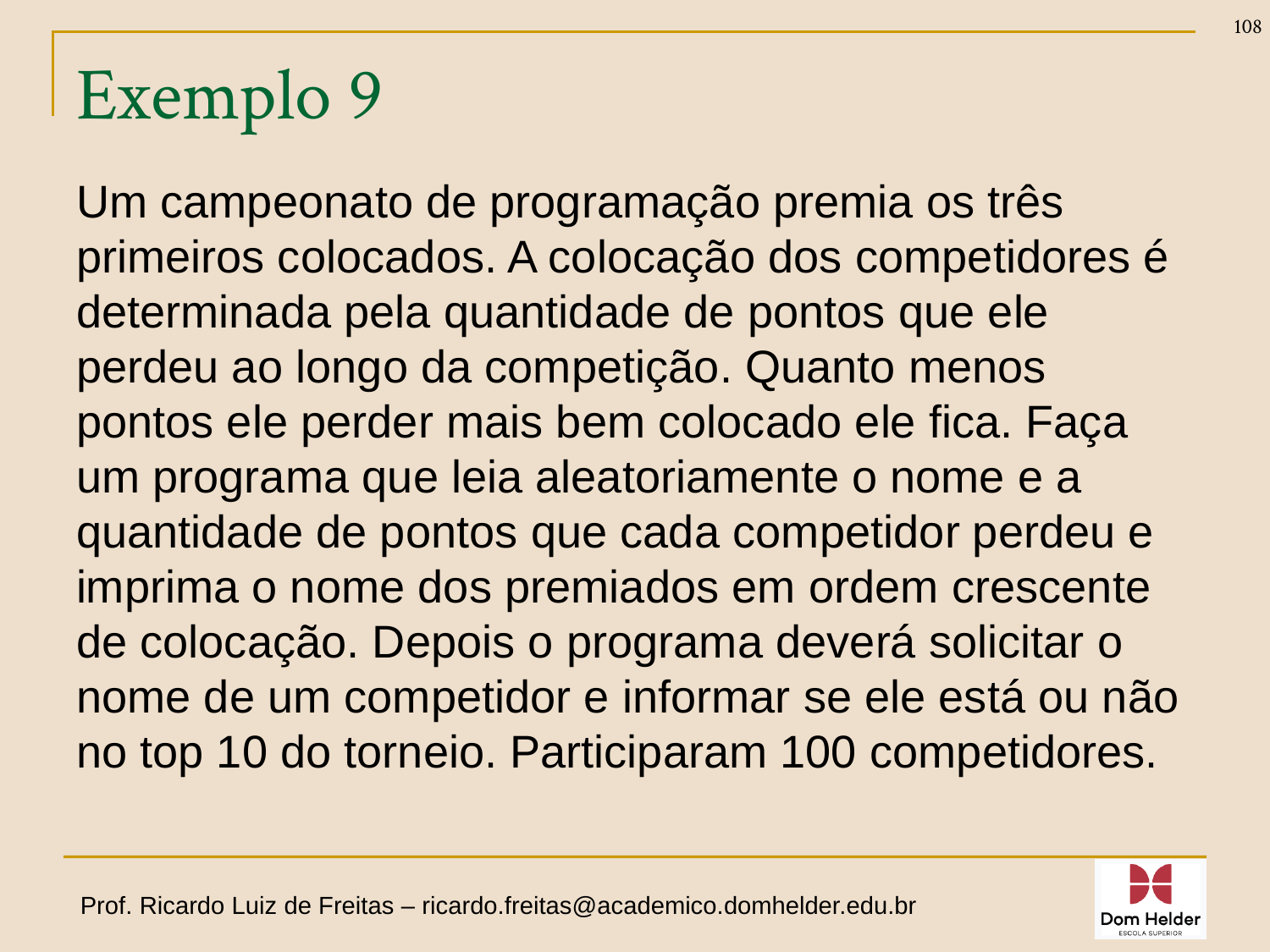

108
# Exemplo 9
Um campeonato de programação premia os três primeiros colocados. A colocação dos competidores é determinada pela quantidade de pontos que ele perdeu ao longo da competição. Quanto menos pontos ele perder mais bem colocado ele fica. Faça um programa que leia aleatoriamente o nome e a quantidade de pontos que cada competidor perdeu e imprima o nome dos premiados em ordem crescente de colocação. Depois o programa deverá solicitar o nome de um competidor e informar se ele está ou não no top 10 do torneio. Participaram 100 competidores.